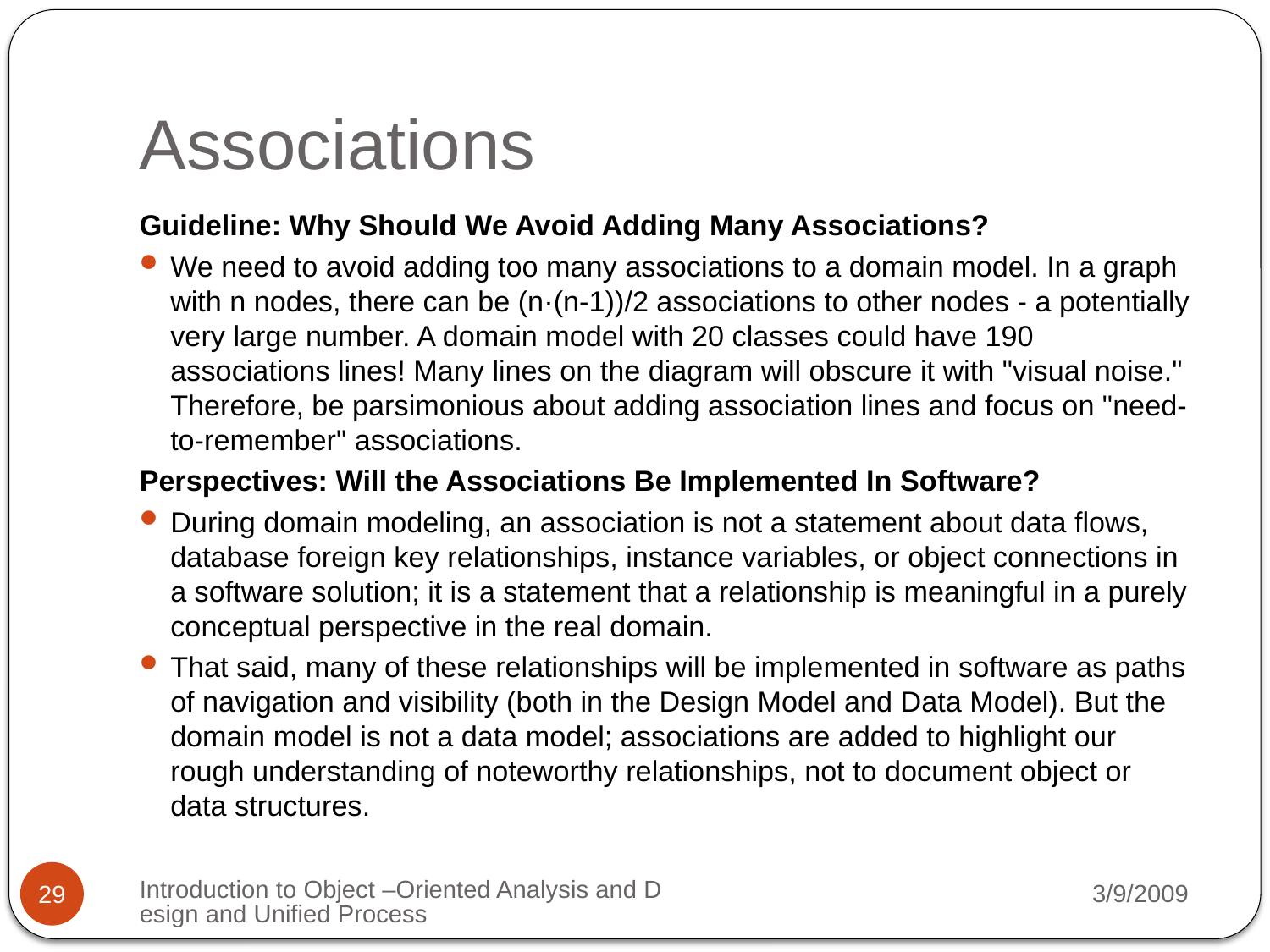

# Associations
Guideline: Why Should We Avoid Adding Many Associations?
We need to avoid adding too many associations to a domain model. In a graph with n nodes, there can be (n·(n-1))/2 associations to other nodes - a potentially very large number. A domain model with 20 classes could have 190 associations lines! Many lines on the diagram will obscure it with "visual noise." Therefore, be parsimonious about adding association lines and focus on "need-to-remember" associations.
Perspectives: Will the Associations Be Implemented In Software?
During domain modeling, an association is not a statement about data flows, database foreign key relationships, instance variables, or object connections in a software solution; it is a statement that a relationship is meaningful in a purely conceptual perspective in the real domain.
That said, many of these relationships will be implemented in software as paths of navigation and visibility (both in the Design Model and Data Model). But the domain model is not a data model; associations are added to highlight our rough understanding of noteworthy relationships, not to document object or data structures.

Introduction to Object –Oriented Analysis and Design and Unified Process
3/9/2009
29